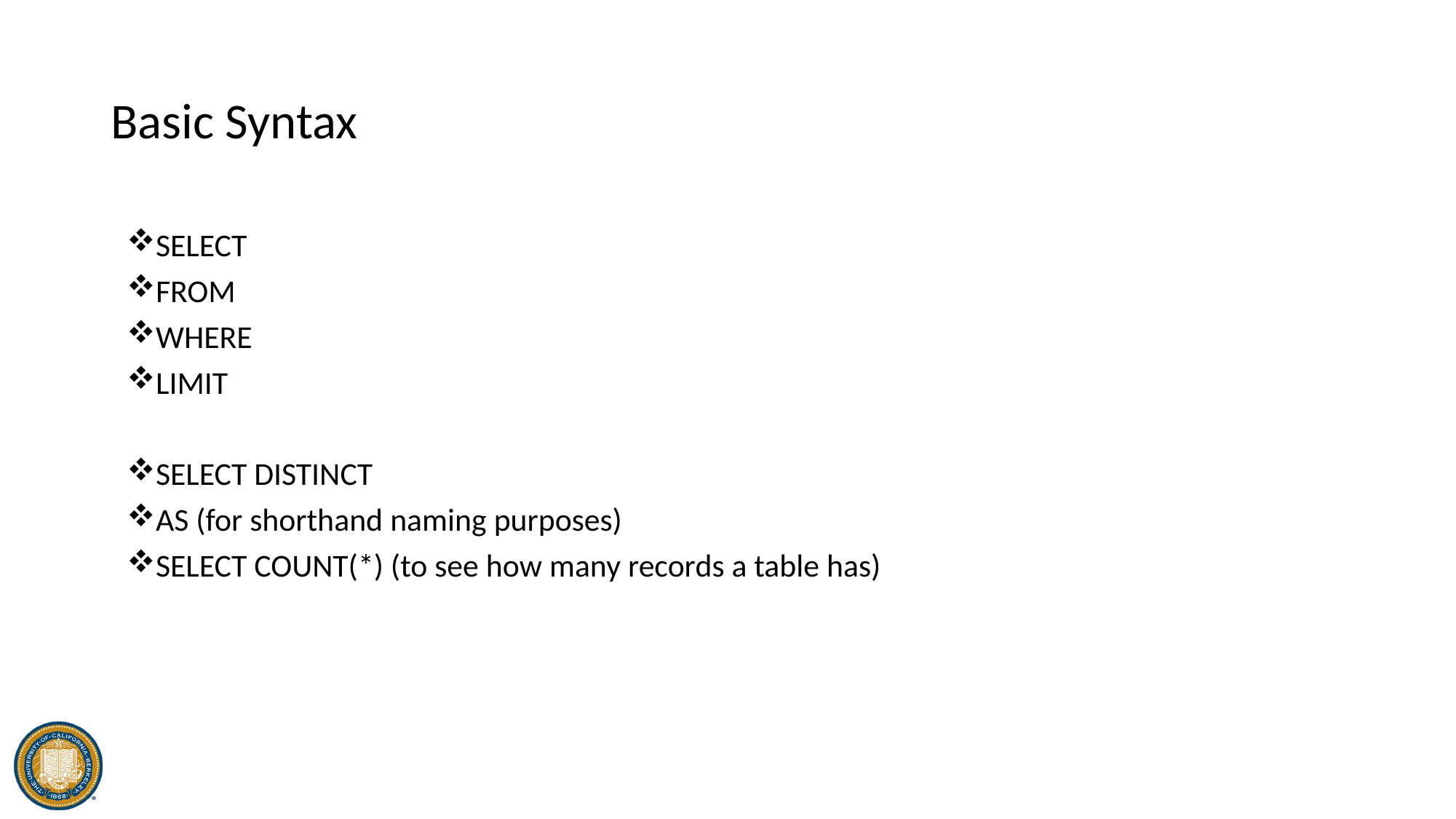

# Basic Syntax
SELECT
FROM
WHERE
LIMIT

SELECT DISTINCT
AS (for shorthand naming purposes)
SELECT COUNT(*) (to see how many records a table has)